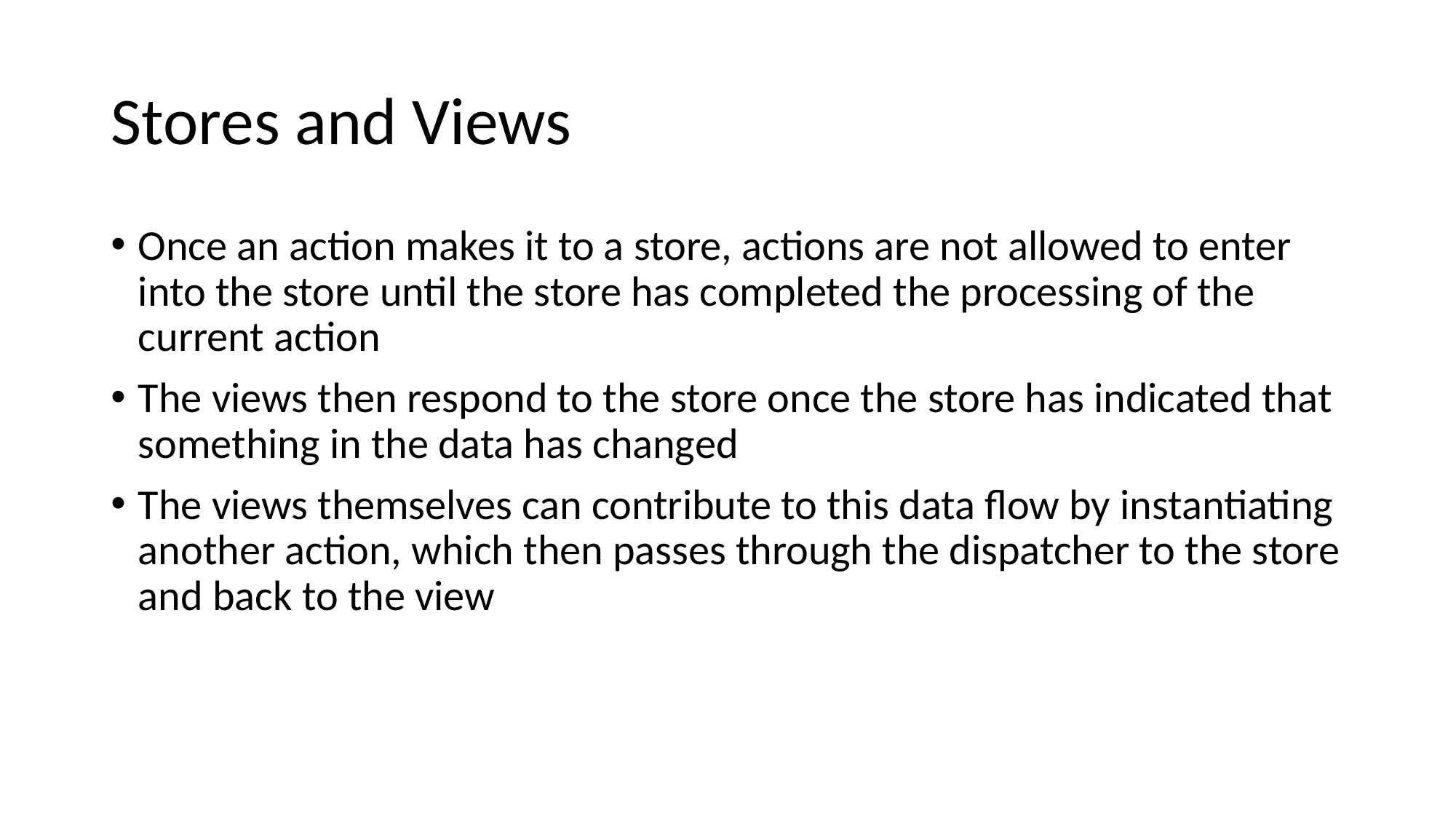

# Stores and Views
Once an action makes it to a store, actions are not allowed to enter into the store until the store has completed the processing of the current action
The views then respond to the store once the store has indicated that something in the data has changed
The views themselves can contribute to this data flow by instantiating another action, which then passes through the dispatcher to the store and back to the view